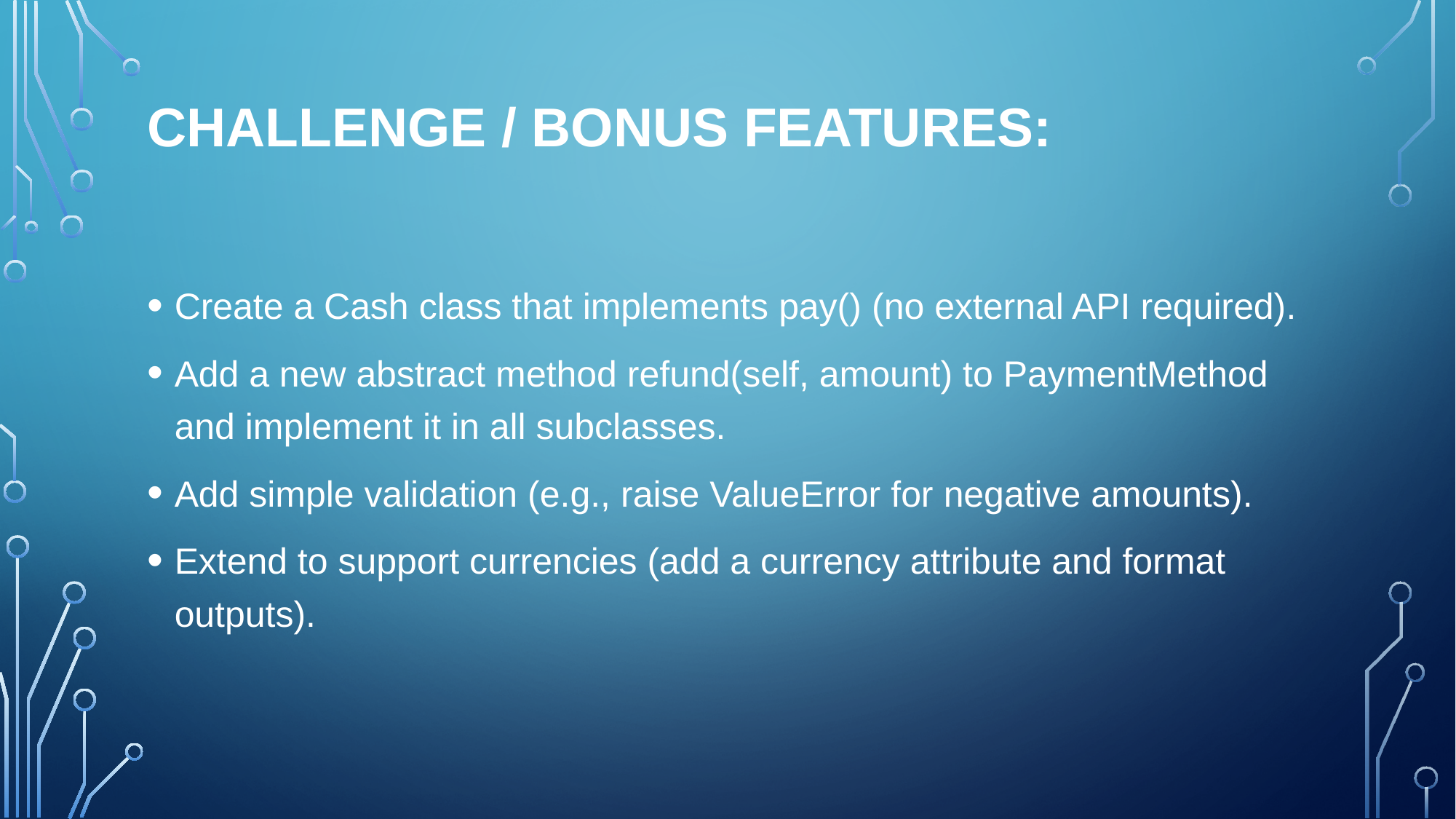

# Challenge / Bonus Features:
Create a Cash class that implements pay() (no external API required).
Add a new abstract method refund(self, amount) to PaymentMethod and implement it in all subclasses.
Add simple validation (e.g., raise ValueError for negative amounts).
Extend to support currencies (add a currency attribute and format outputs).